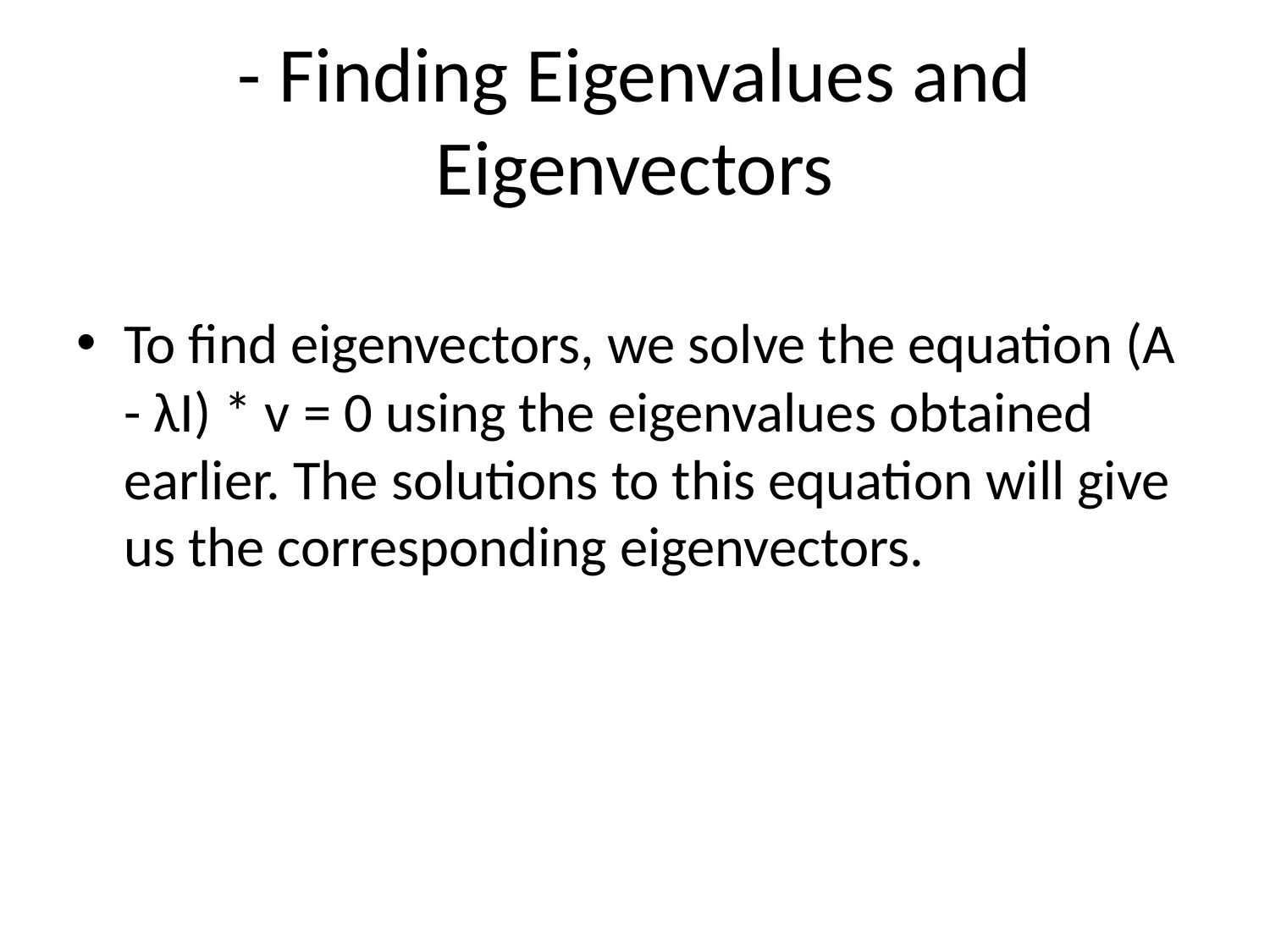

# - Finding Eigenvalues and Eigenvectors

To find eigenvectors, we solve the equation (A - λI) * v = 0 using the eigenvalues obtained earlier. The solutions to this equation will give us the corresponding eigenvectors.